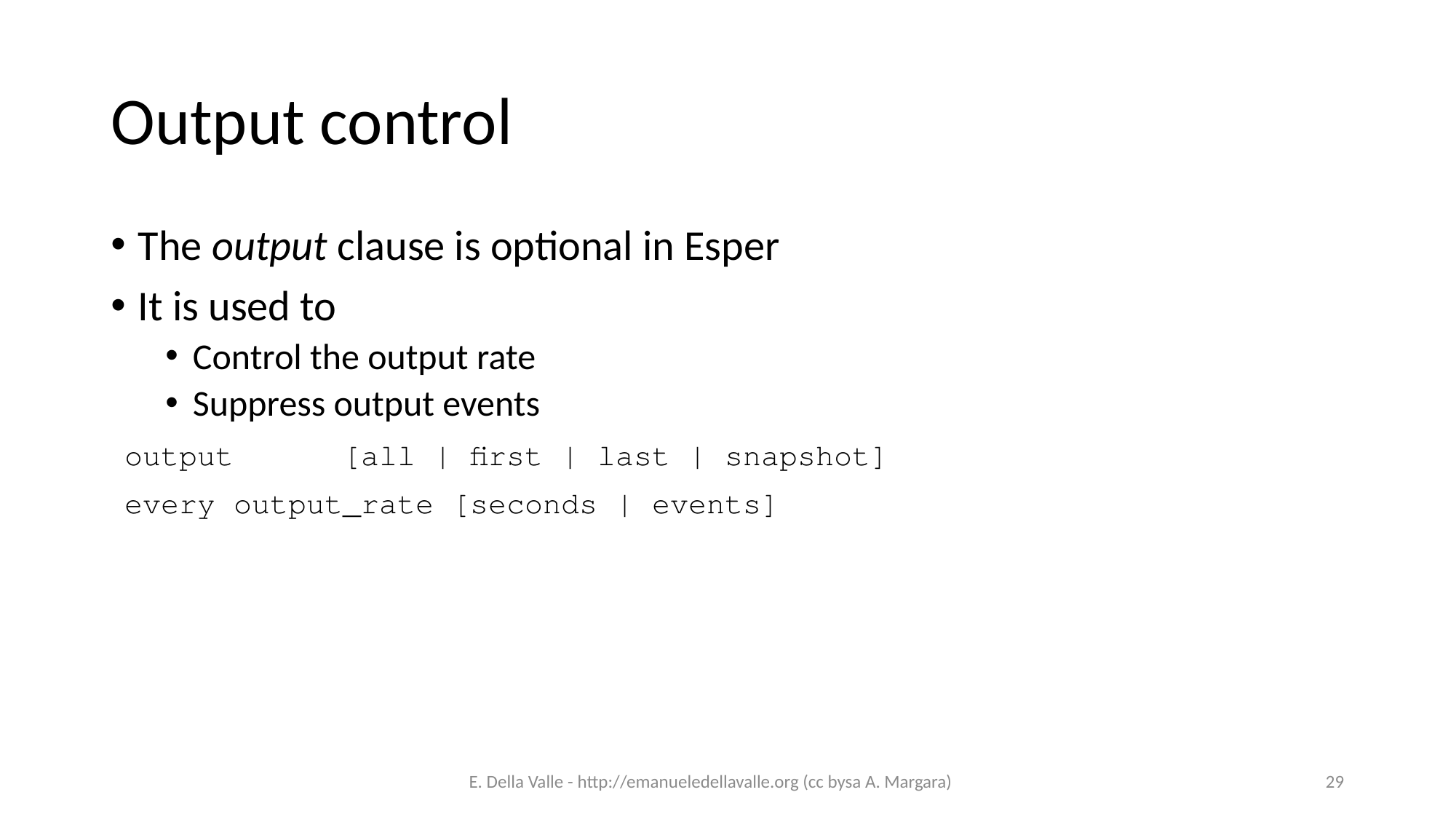

# Output control
The output clause is optional in Esper
It is used to
Control the output rate
Suppress output events
output	[all | first | last | snapshot]
every	output_rate [seconds | events]
E. Della Valle - http://emanueledellavalle.org (cc bysa A. Margara)
29